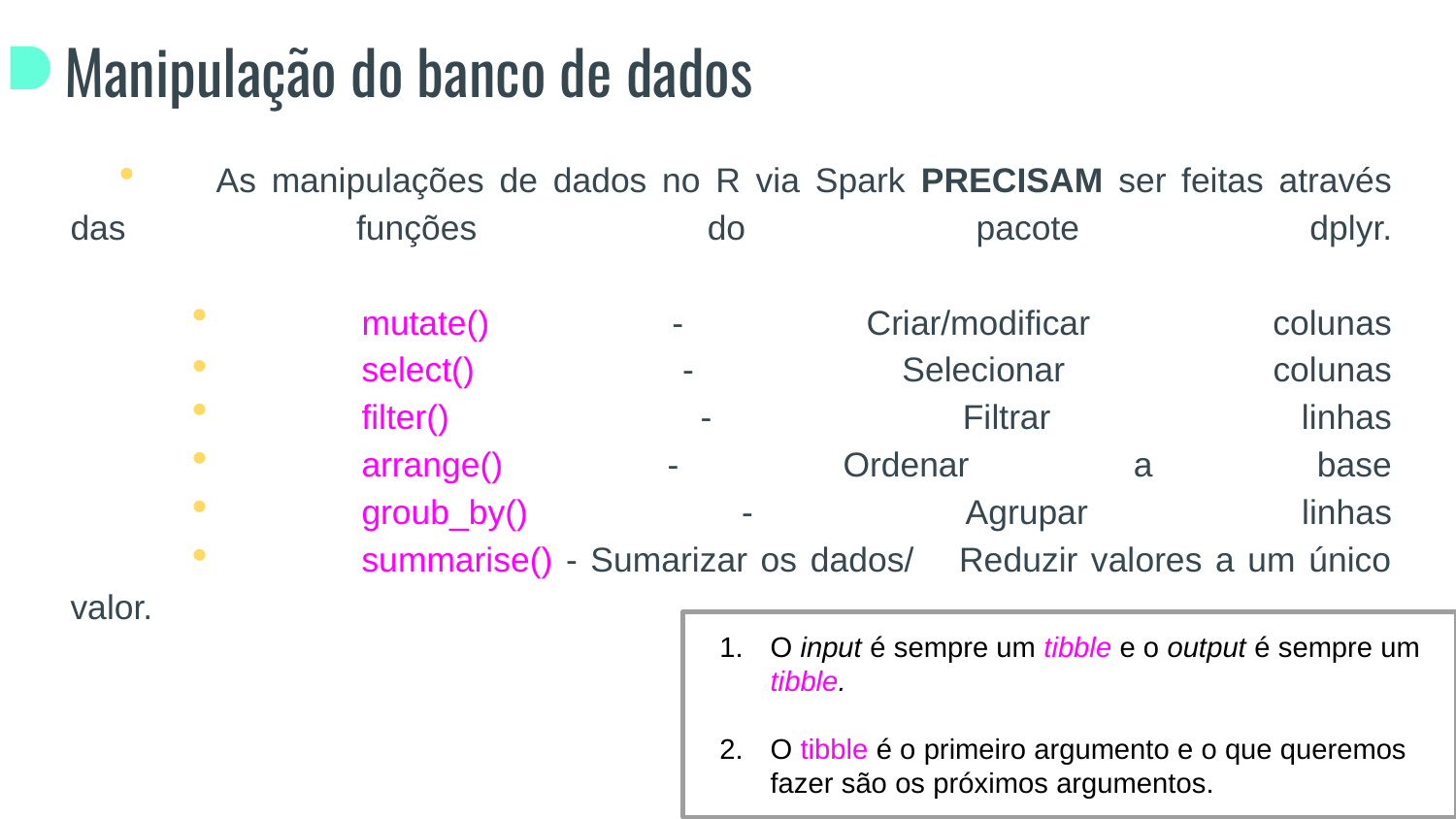

# Manipulação do banco de dados

	As manipulações de dados no R via Spark PRECISAM ser feitas através das funções do pacote dplyr.
		mutate() - Criar/modificar colunas
		select() - Selecionar colunas
		filter() - Filtrar linhas
		arrange() - Ordenar a base
		groub_by() - Agrupar linhas
		summarise() - Sumarizar os dados/	Reduzir valores a um único valor.

O input é sempre um tibble e o output é sempre um tibble.

O tibble é o primeiro argumento e o que queremos fazer são os próximos argumentos.